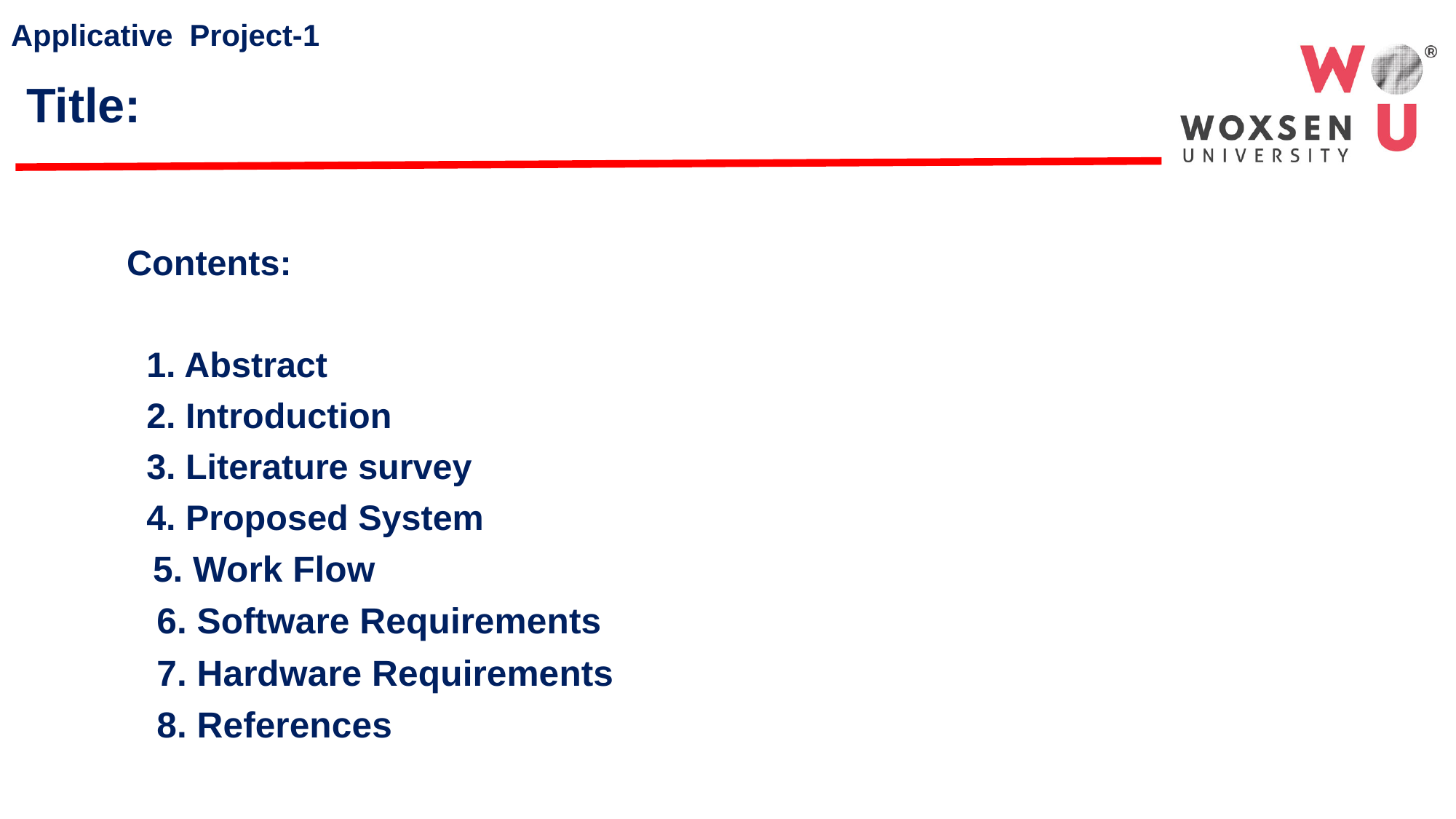

Applicative  Project-1
Title:

Contents:

  1. Abstract
  2. Introduction
  3. Literature survey
  4. Proposed System
   5. Work Flow
   6. Software Requirements
   7. Hardware Requirements
   8. References